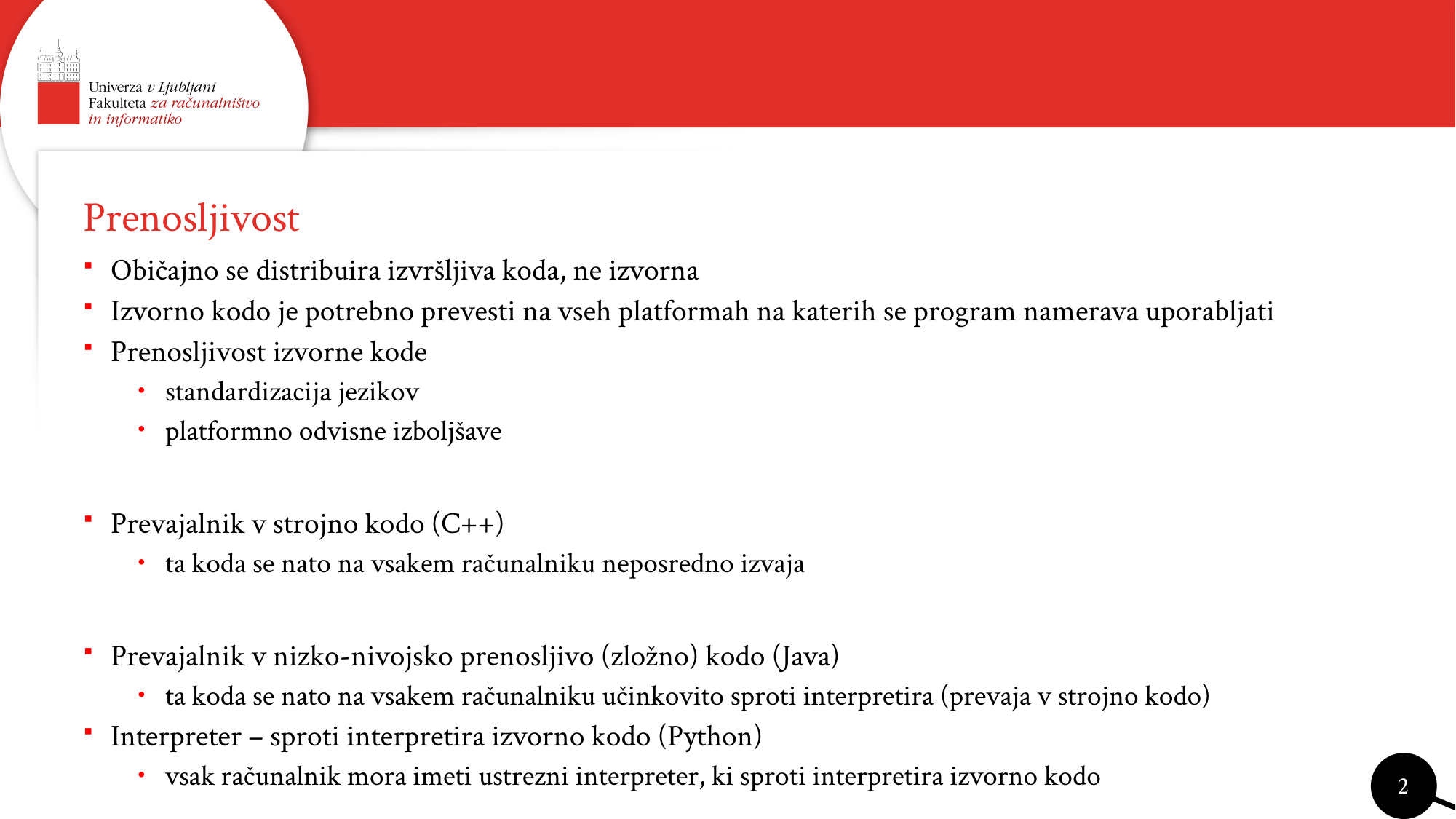

# Prenosljivost
Običajno se distribuira izvršljiva koda, ne izvorna
Izvorno kodo je potrebno prevesti na vseh platformah na katerih se program namerava uporabljati
Prenosljivost izvorne kode
standardizacija jezikov
platformno odvisne izboljšave

Prevajalnik v strojno kodo (C++)
ta koda se nato na vsakem računalniku neposredno izvaja

Prevajalnik v nizko-nivojsko prenosljivo (zložno) kodo (Java)
ta koda se nato na vsakem računalniku učinkovito sproti interpretira (prevaja v strojno kodo)
Interpreter – sproti interpretira izvorno kodo (Python)
vsak računalnik mora imeti ustrezni interpreter, ki sproti interpretira izvorno kodo
2